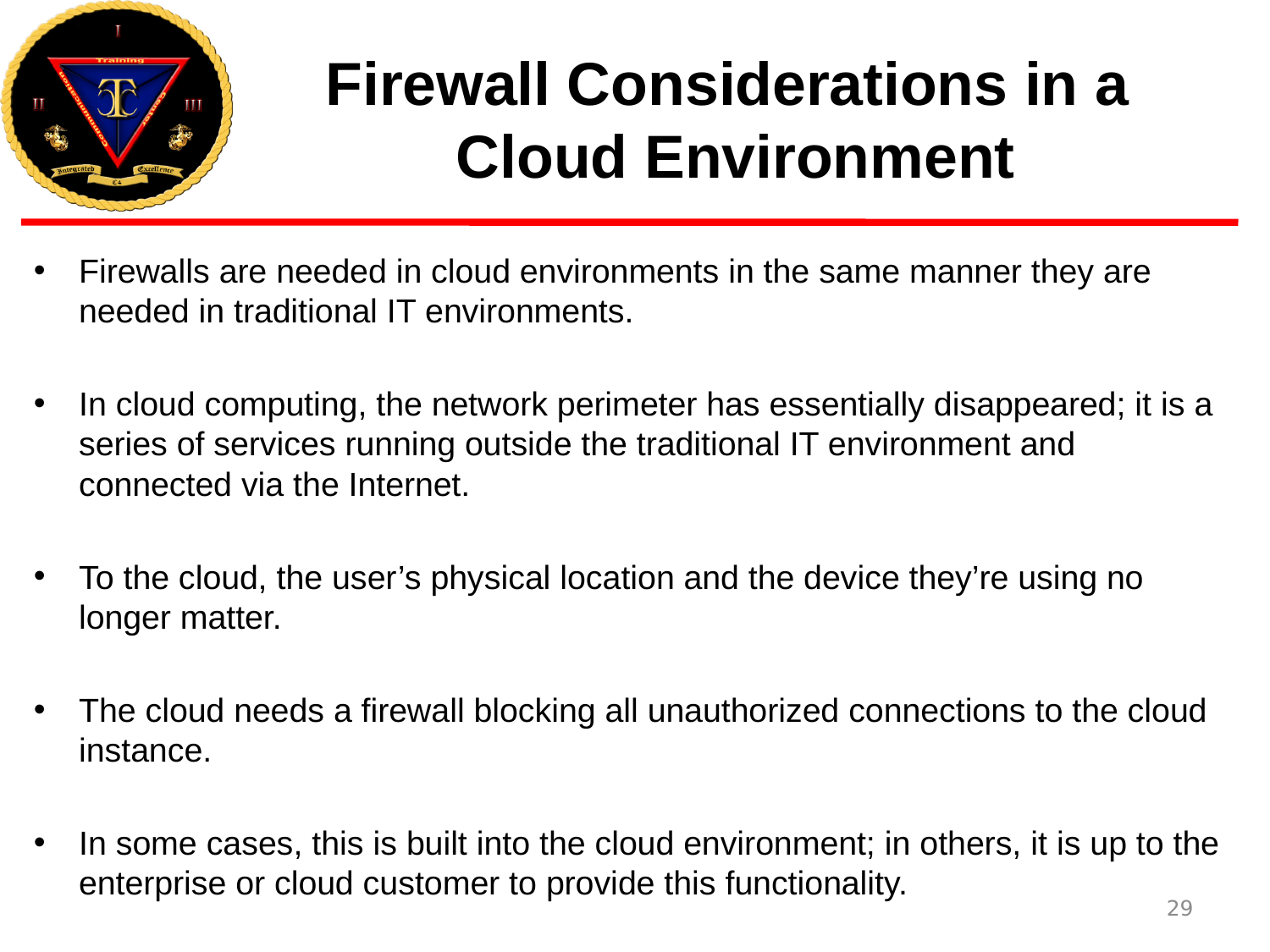

# Firewall Considerations in a Cloud Environment
Firewalls are needed in cloud environments in the same manner they are needed in traditional IT environments.

In cloud computing, the network perimeter has essentially disappeared; it is a series of services running outside the traditional IT environment and connected via the Internet.

To the cloud, the user’s physical location and the device they’re using no longer matter.

The cloud needs a firewall blocking all unauthorized connections to the cloud instance.

In some cases, this is built into the cloud environment; in others, it is up to the enterprise or cloud customer to provide this functionality.
29